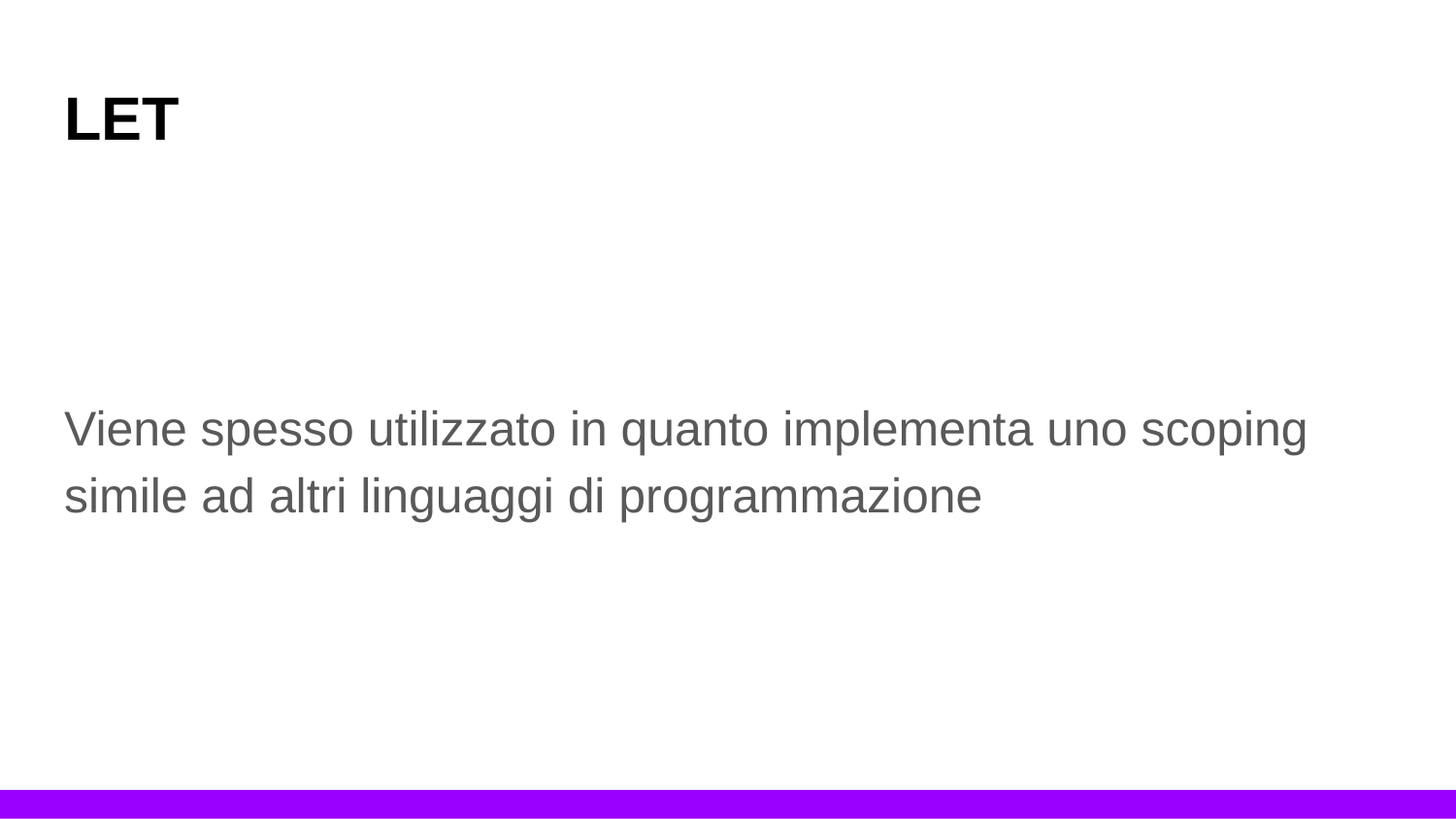

# LET
Viene spesso utilizzato in quanto implementa uno scoping simile ad altri linguaggi di programmazione